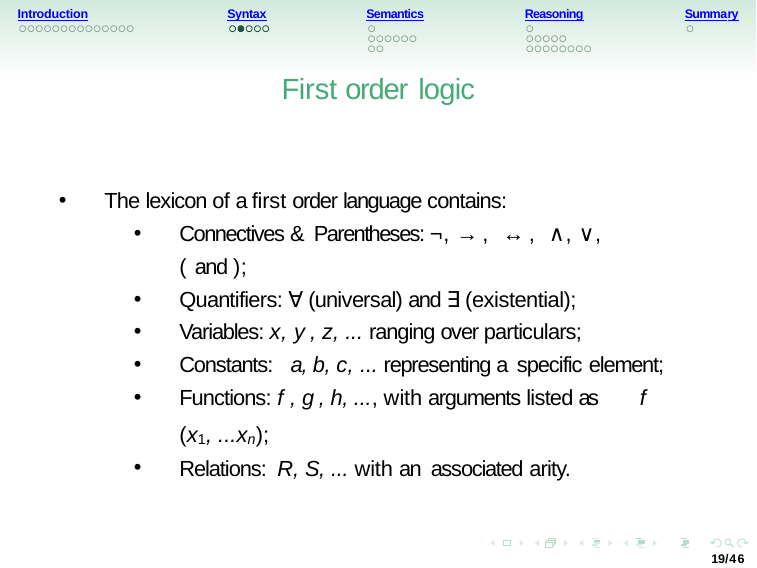

Introduction
Syntax
Semantics
Reasoning
Summary

First order logic
The lexicon of a first order language contains:
Connectives & Parentheses: ¬, →, ↔, ∧, ∨, ( and );
Quantifiers: ∀ (universal) and ∃ (existential);
Variables: x, y , z, ... ranging over particulars;
Constants:   a, b, c, ... representing a  specific element;
Functions: f , g , h, ..., with arguments listed as           f (x1, ...xn);
Relations:  R, S, ... with an  associated arity.

19/46